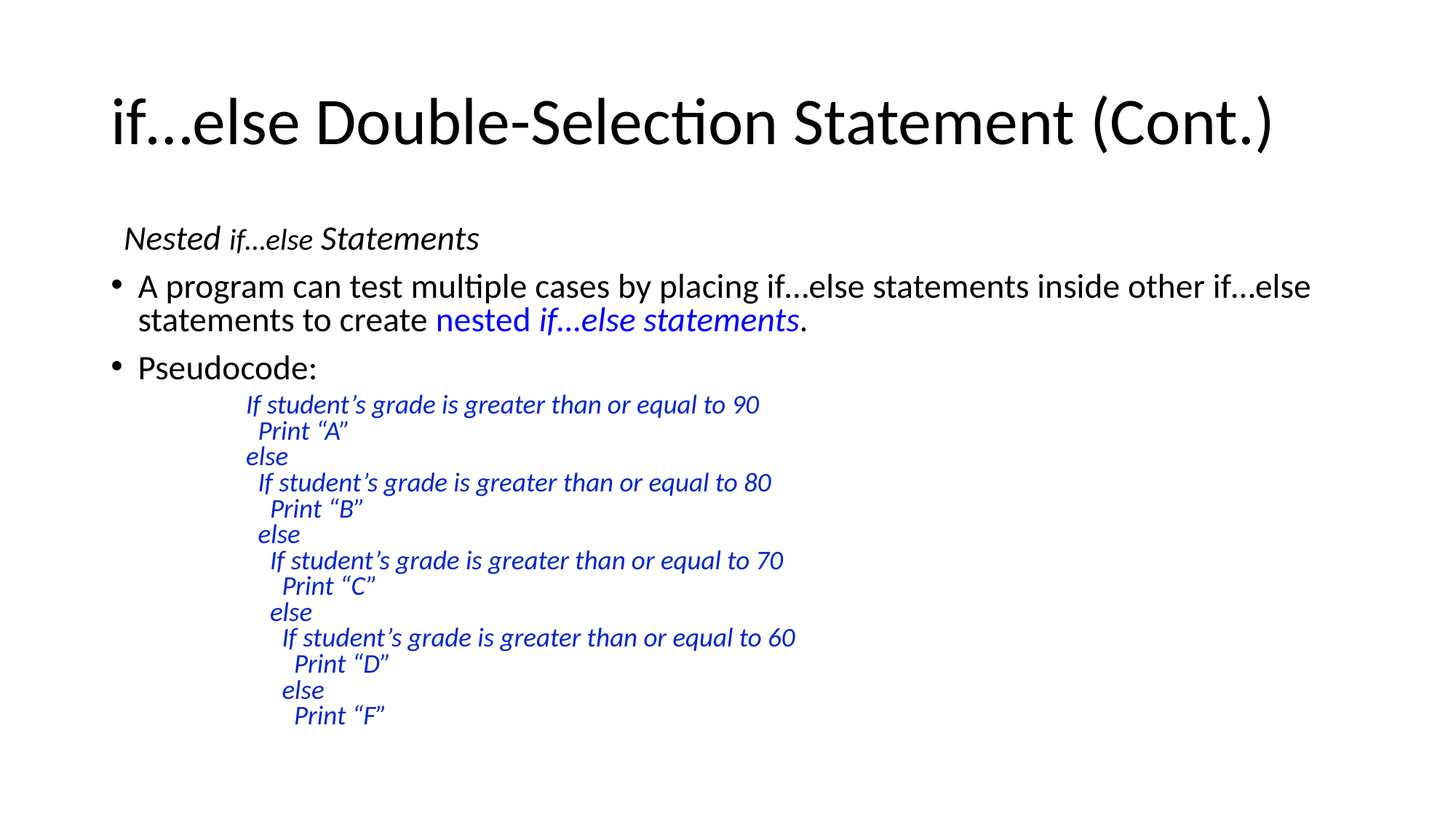

# if…else Double-Selection Statement (Cont.)
Nested if…else Statements
A program can test multiple cases by placing if…else statements inside other if…else statements to create nested if…else statements.
Pseudocode:
	If student’s grade is greater than or equal to 90
  Print “A”
else
  If student’s grade is greater than or equal to 80
    Print “B”
  else
    If student’s grade is greater than or equal to 70
      Print “C”
    else
      If student’s grade is greater than or equal to 60
        Print “D”
      else
        Print “F”